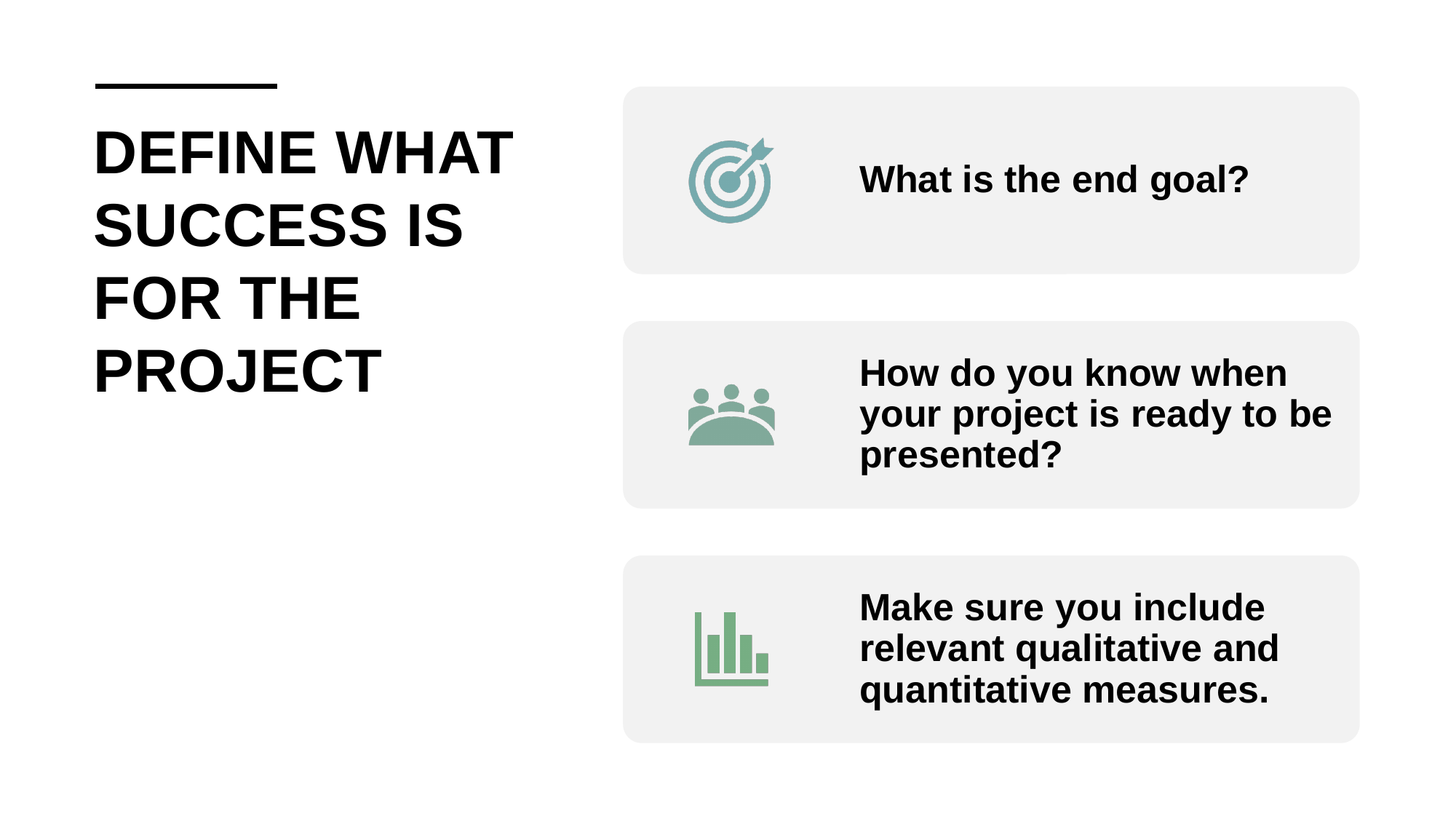

What is the end goal?
How do you know when your project is ready to be presented?
Make sure you include relevant qualitative and quantitative measures.
# Define what success is for the project